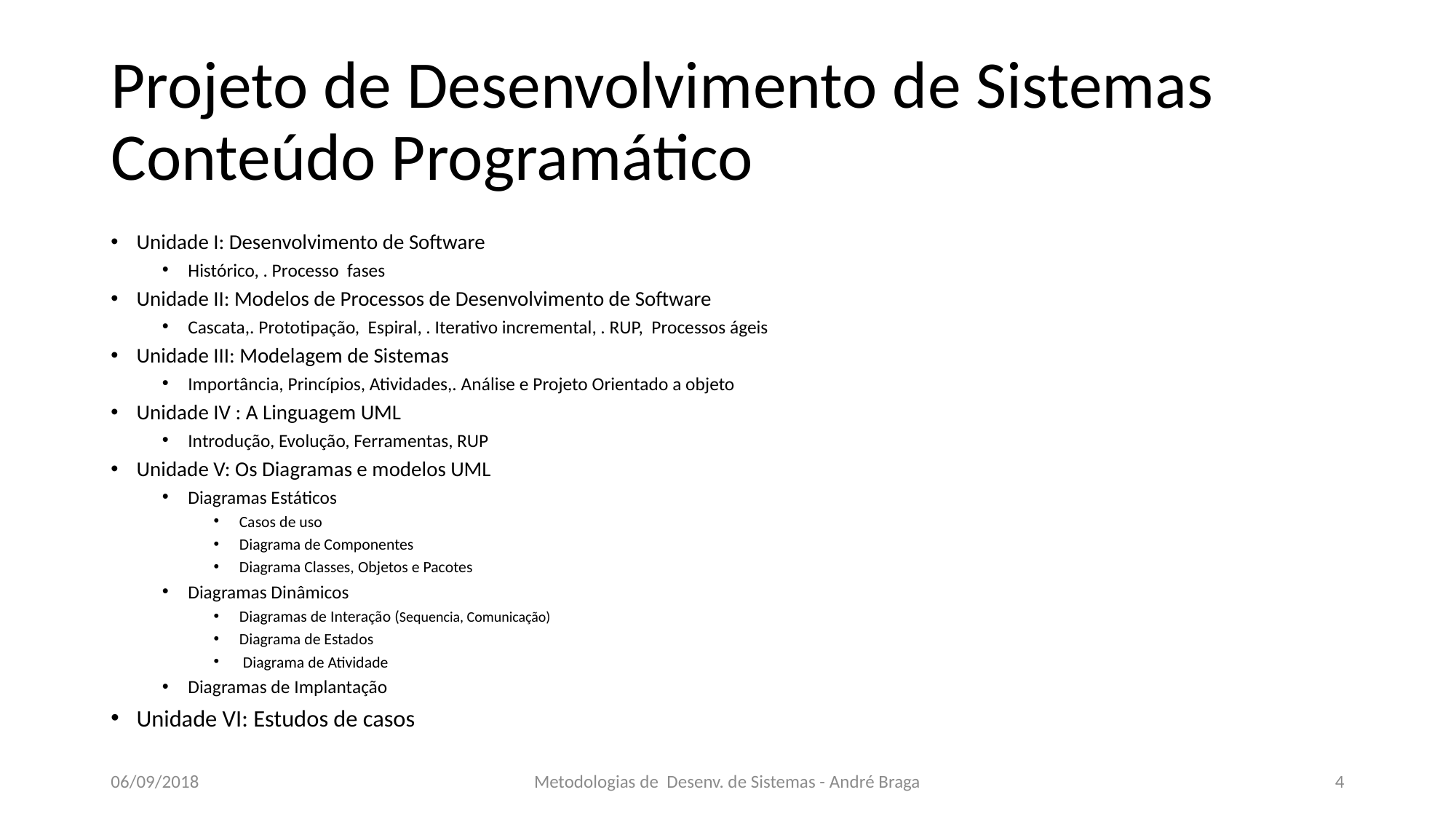

# Projeto de Desenvolvimento de Sistemas Conteúdo Programático
Unidade I: Desenvolvimento de Software
Histórico, . Processo  fases
Unidade II: Modelos de Processos de Desenvolvimento de Software
Cascata,. Prototipação,  Espiral, . Iterativo incremental, . RUP,  Processos ágeis
Unidade III: Modelagem de Sistemas
Importância, Princípios, Atividades,. Análise e Projeto Orientado a objeto
Unidade IV : A Linguagem UML
Introdução, Evolução, Ferramentas, RUP
Unidade V: Os Diagramas e modelos UML
Diagramas Estáticos
Casos de uso
Diagrama de Componentes
Diagrama Classes, Objetos e Pacotes
Diagramas Dinâmicos
Diagramas de Interação (Sequencia, Comunicação)
Diagrama de Estados
 Diagrama de Atividade
Diagramas de Implantação
Unidade VI: Estudos de casos
06/09/2018
Metodologias de  Desenv. de Sistemas - André Braga
4